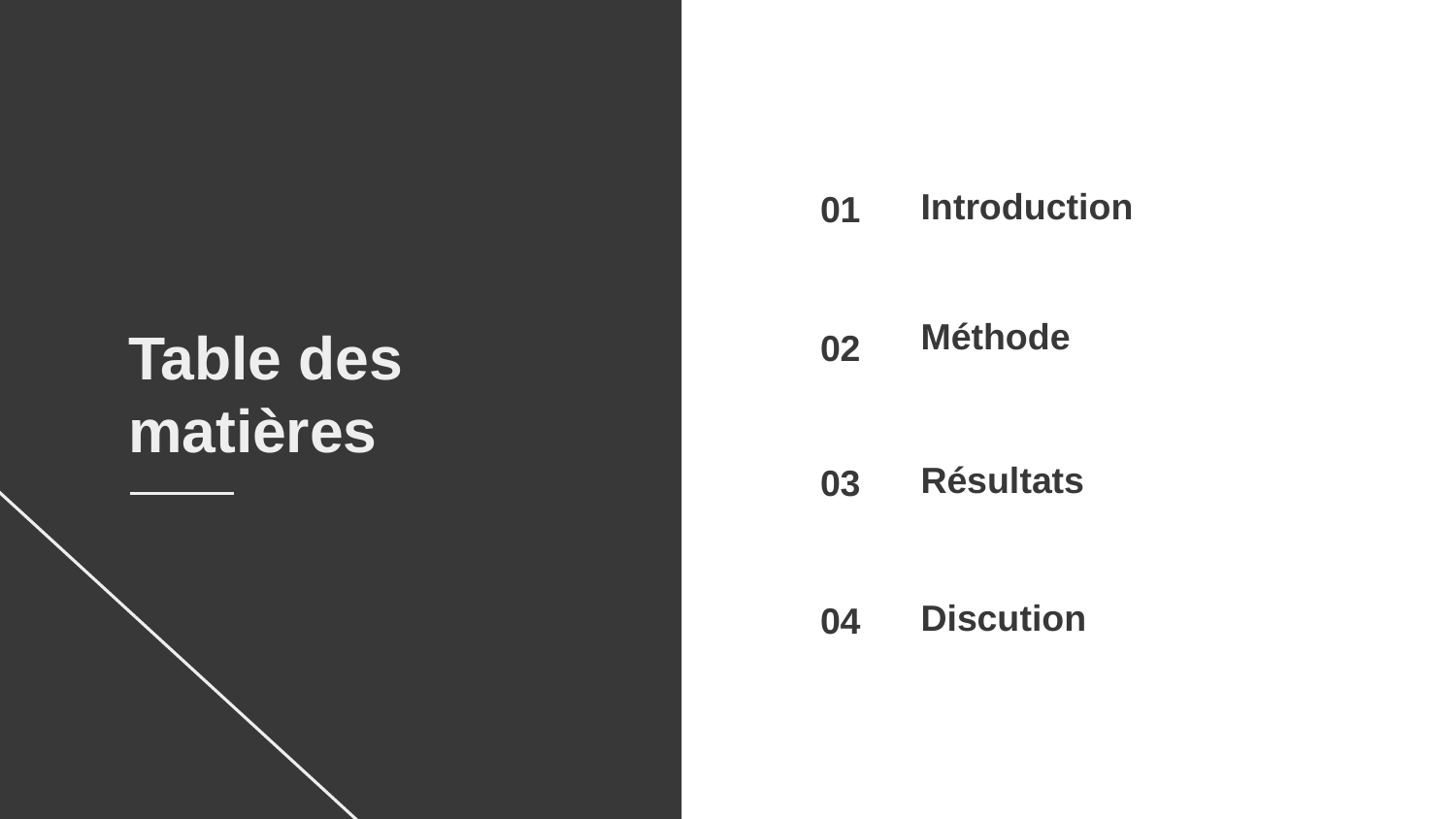

Introduction
01
# Méthode
02
Table des matières
Résultats
03
Discution
04